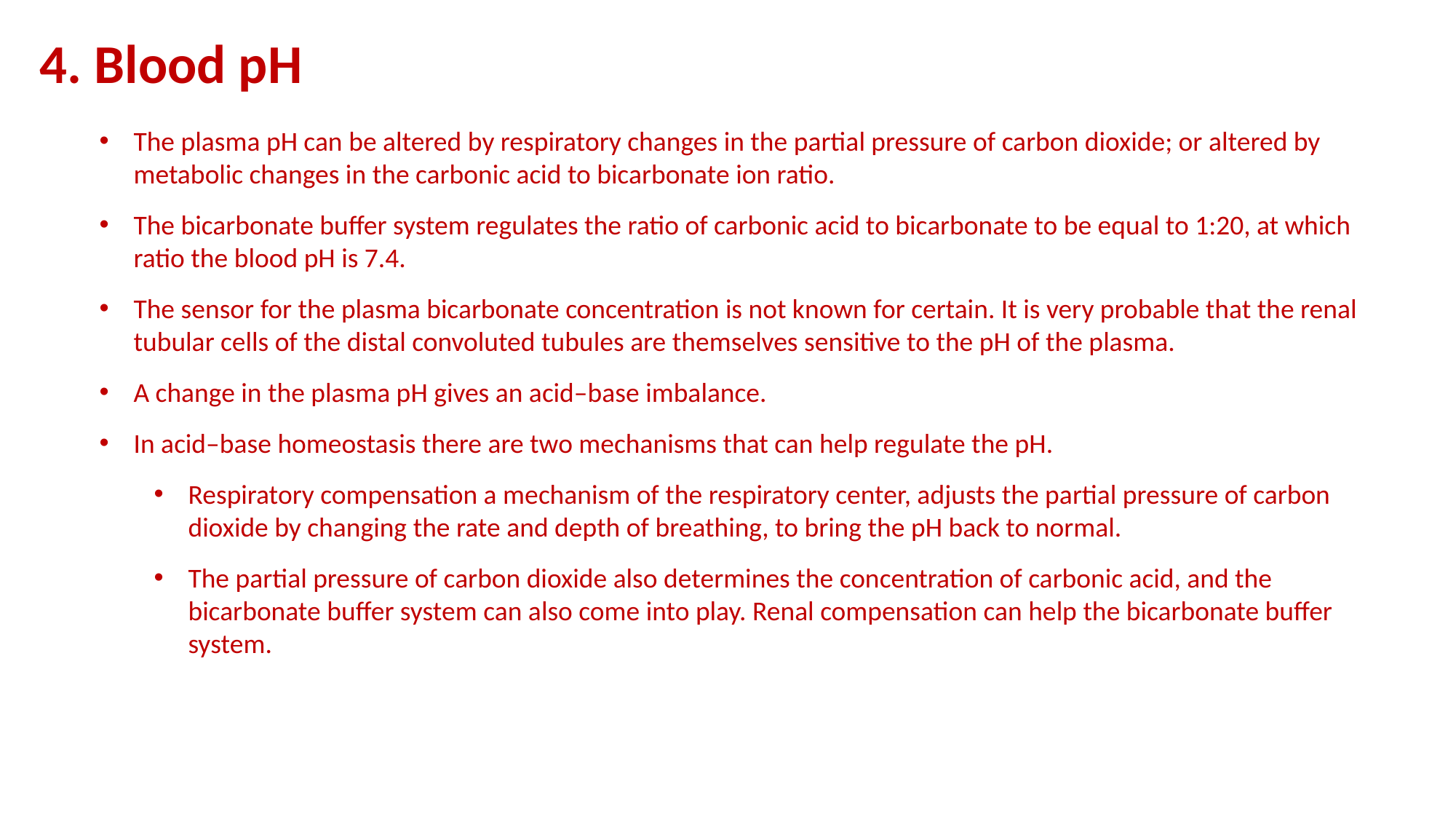

4. Blood pH
The plasma pH can be altered by respiratory changes in the partial pressure of carbon dioxide; or altered by metabolic changes in the carbonic acid to bicarbonate ion ratio.
The bicarbonate buffer system regulates the ratio of carbonic acid to bicarbonate to be equal to 1:20, at which ratio the blood pH is 7.4.
The sensor for the plasma bicarbonate concentration is not known for certain. It is very probable that the renal tubular cells of the distal convoluted tubules are themselves sensitive to the pH of the plasma.
A change in the plasma pH gives an acid–base imbalance.
In acid–base homeostasis there are two mechanisms that can help regulate the pH.
Respiratory compensation a mechanism of the respiratory center, adjusts the partial pressure of carbon dioxide by changing the rate and depth of breathing, to bring the pH back to normal.
The partial pressure of carbon dioxide also determines the concentration of carbonic acid, and the bicarbonate buffer system can also come into play. Renal compensation can help the bicarbonate buffer system.